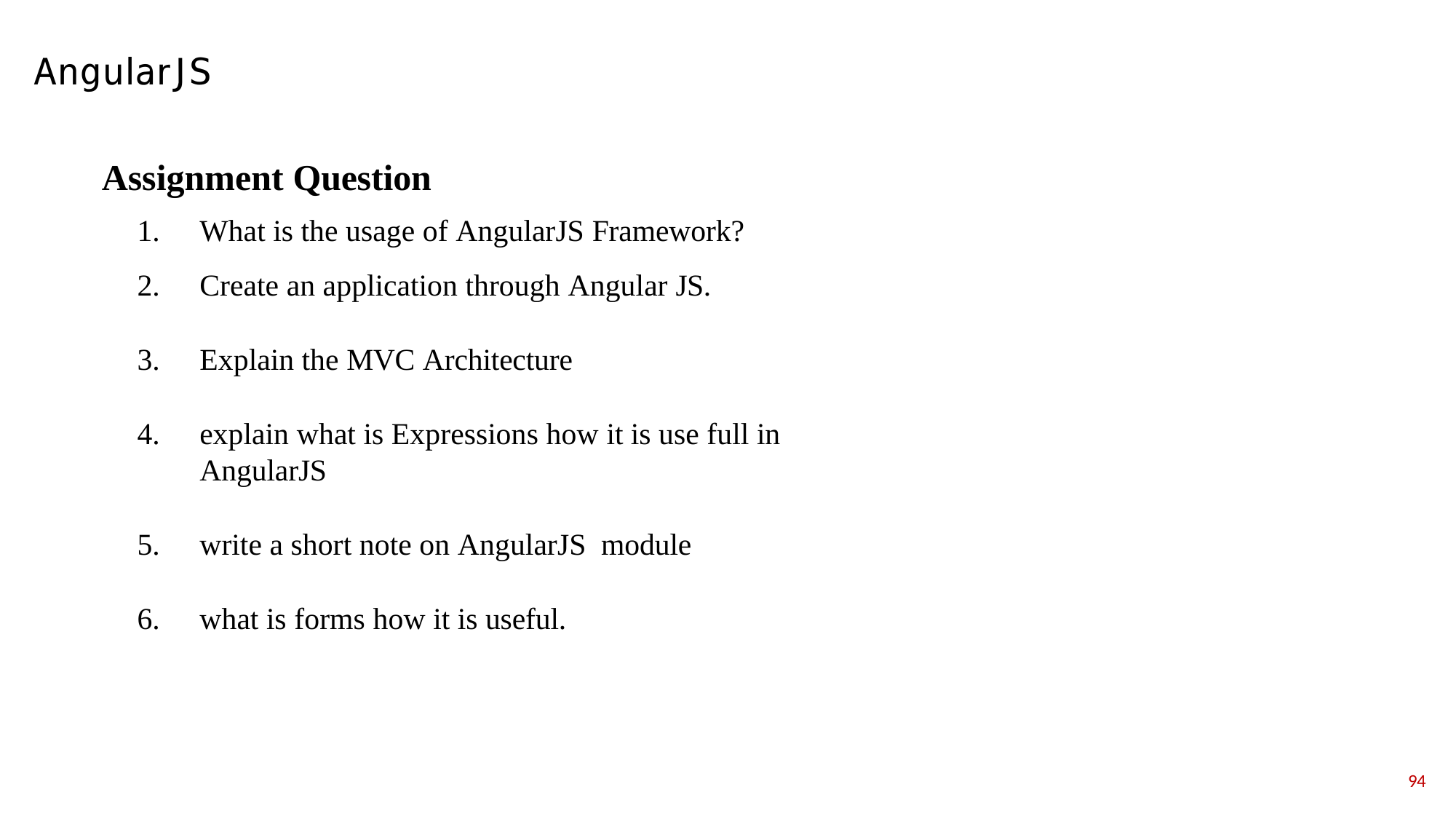

# AngularJS
Assignment Question
What is the usage of AngularJS Framework?
Create an application through Angular JS.

Explain the MVC Architecture

explain what is Exрressiоns how it is use full in АngulаrJS

write a short note on АngulаrJS mоdule

what is forms how it is useful.
94